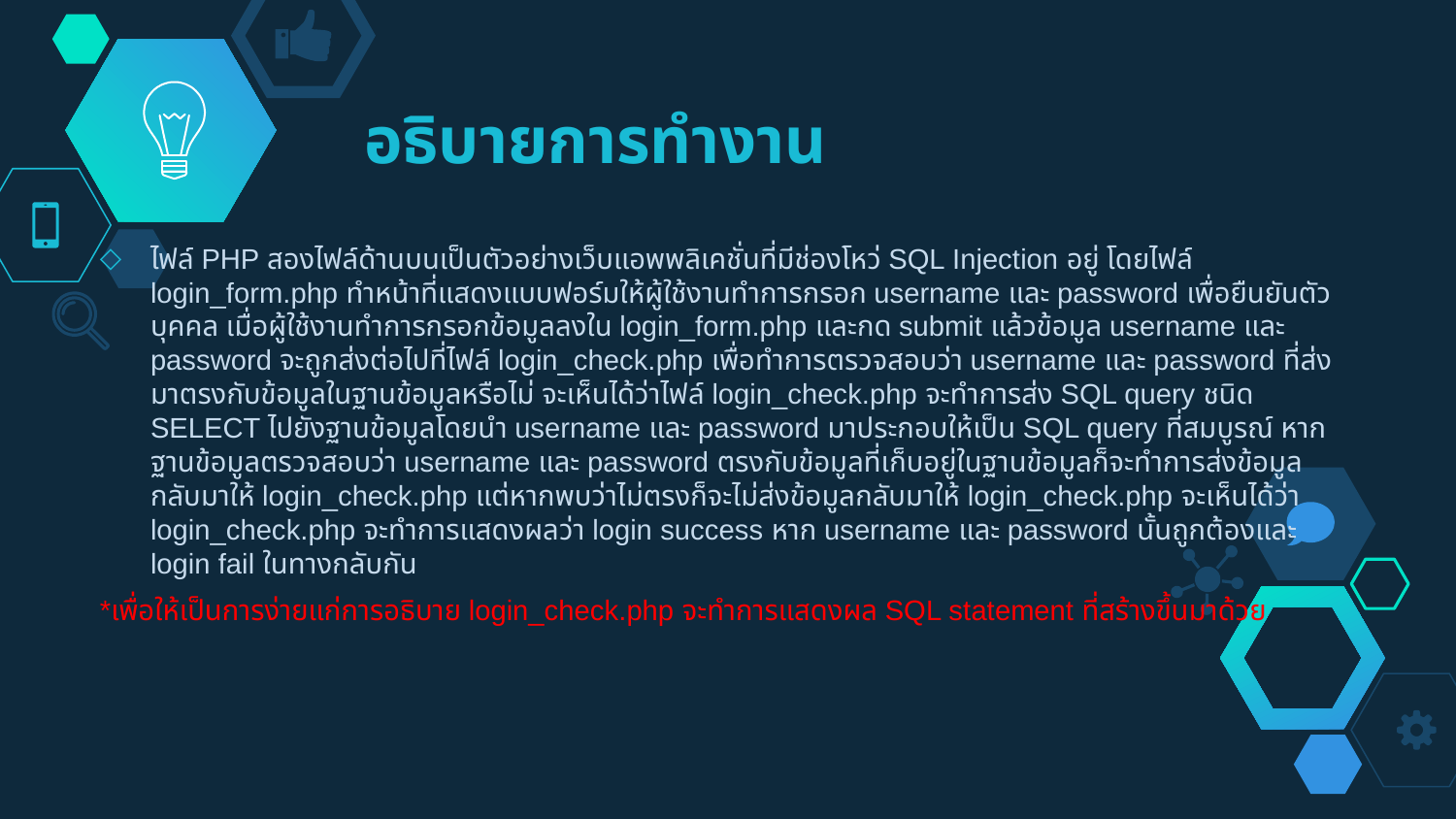

# อธิบายการทำงาน
ไฟล์ PHP สองไฟล์ด้านบนเป็นตัวอย่างเว็บแอพพลิเคชั่นที่มีช่องโหว่ SQL Injection อยู่ โดยไฟล์ login_form.php ทำหน้าที่แสดงแบบฟอร์มให้ผู้ใช้งานทำการกรอก username และ password เพื่อยืนยันตัวบุคคล เมื่อผู้ใช้งานทำการกรอกข้อมูลลงใน login_form.php และกด submit แล้วข้อมูล username และ password จะถูกส่งต่อไปที่ไฟล์ login_check.php เพื่อทำการตรวจสอบว่า username และ password ที่ส่งมาตรงกับข้อมูลในฐานข้อมูลหรือไม่ จะเห็นได้ว่าไฟล์ login_check.php จะทำการส่ง SQL query ชนิด SELECT ไปยังฐานข้อมูลโดยนำ username และ password มาประกอบให้เป็น SQL query ที่สมบูรณ์ หากฐานข้อมูลตรวจสอบว่า username และ password ตรงกับข้อมูลที่เก็บอยู่ในฐานข้อมูลก็จะทำการส่งข้อมูลกลับมาให้ login_check.php แต่หากพบว่าไม่ตรงก็จะไม่ส่งข้อมูลกลับมาให้ login_check.php จะเห็นได้ว่า login_check.php จะทำการแสดงผลว่า login success หาก username และ password นั้นถูกต้องและ login fail ในทางกลับกัน
*เพื่อให้เป็นการง่ายแก่การอธิบาย login_check.php จะทำการแสดงผล SQL statement ที่สร้างขึ้นมาด้วย